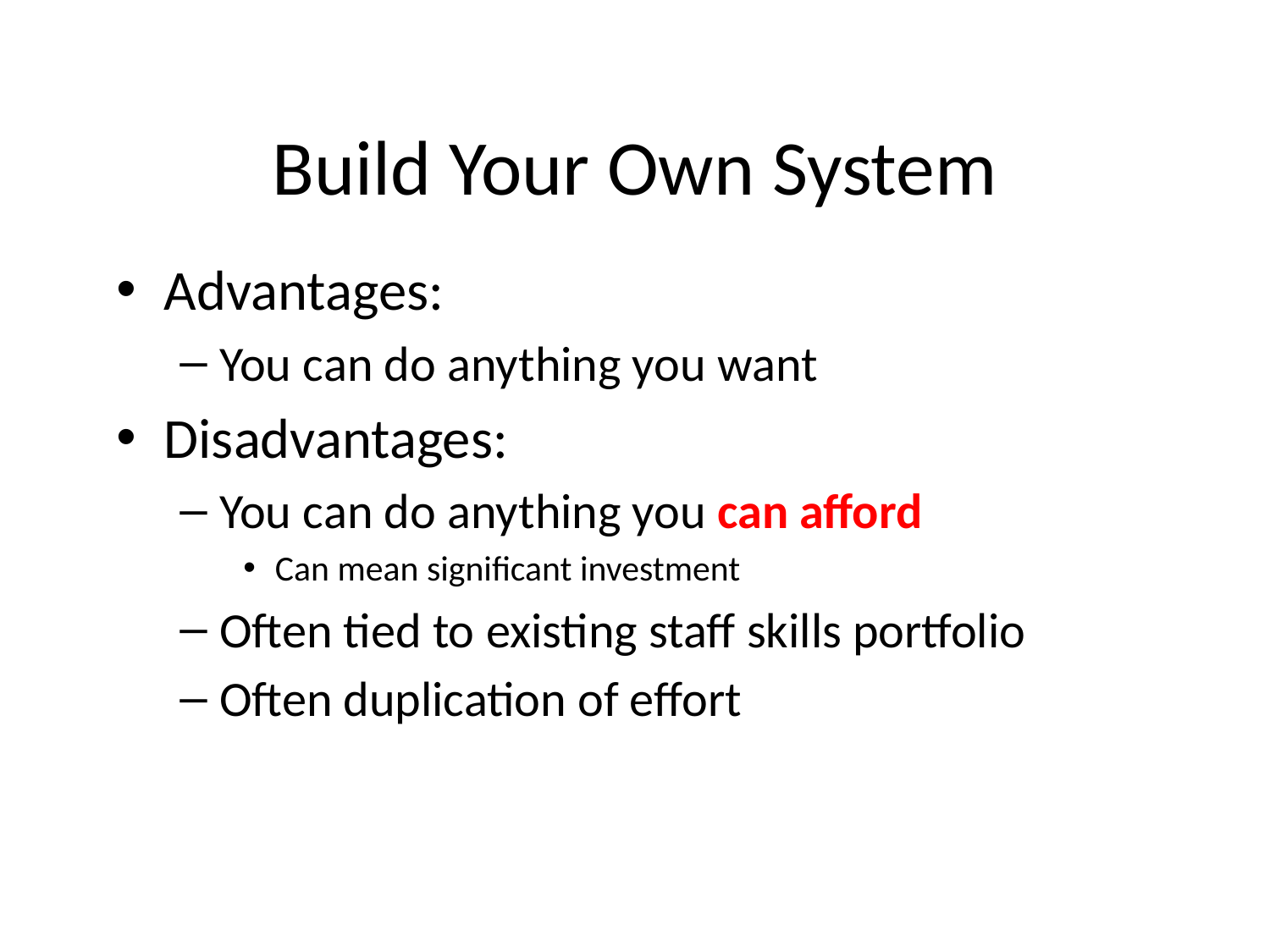

# Build Your Own System
Advantages:
You can do anything you want
Disadvantages:
You can do anything you can afford
Can mean significant investment
Often tied to existing staff skills portfolio
Often duplication of effort